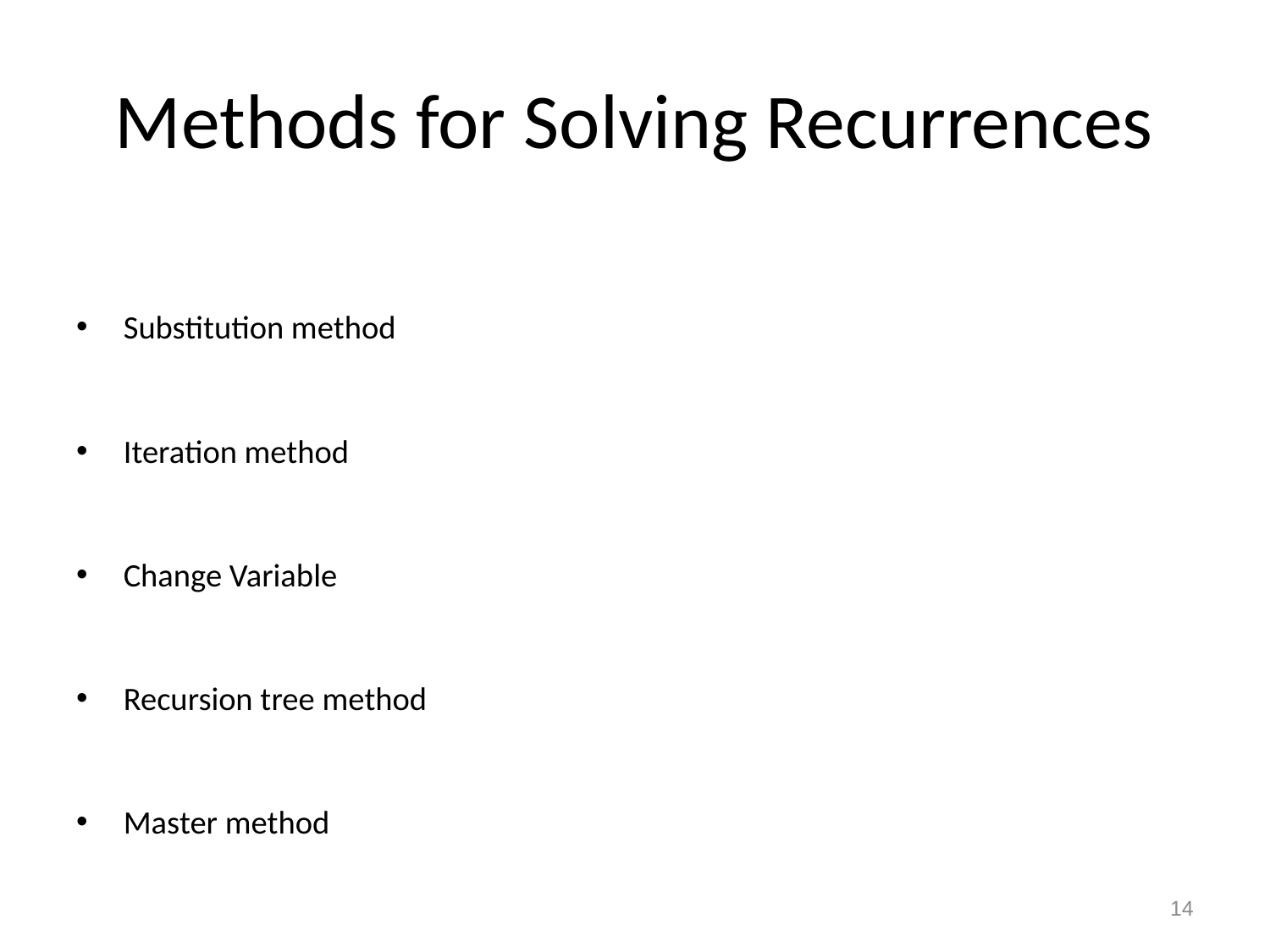

# Methods for Solving Recurrences
Substitution method
Iteration method
Change Variable
Recursion tree method
Master method
14